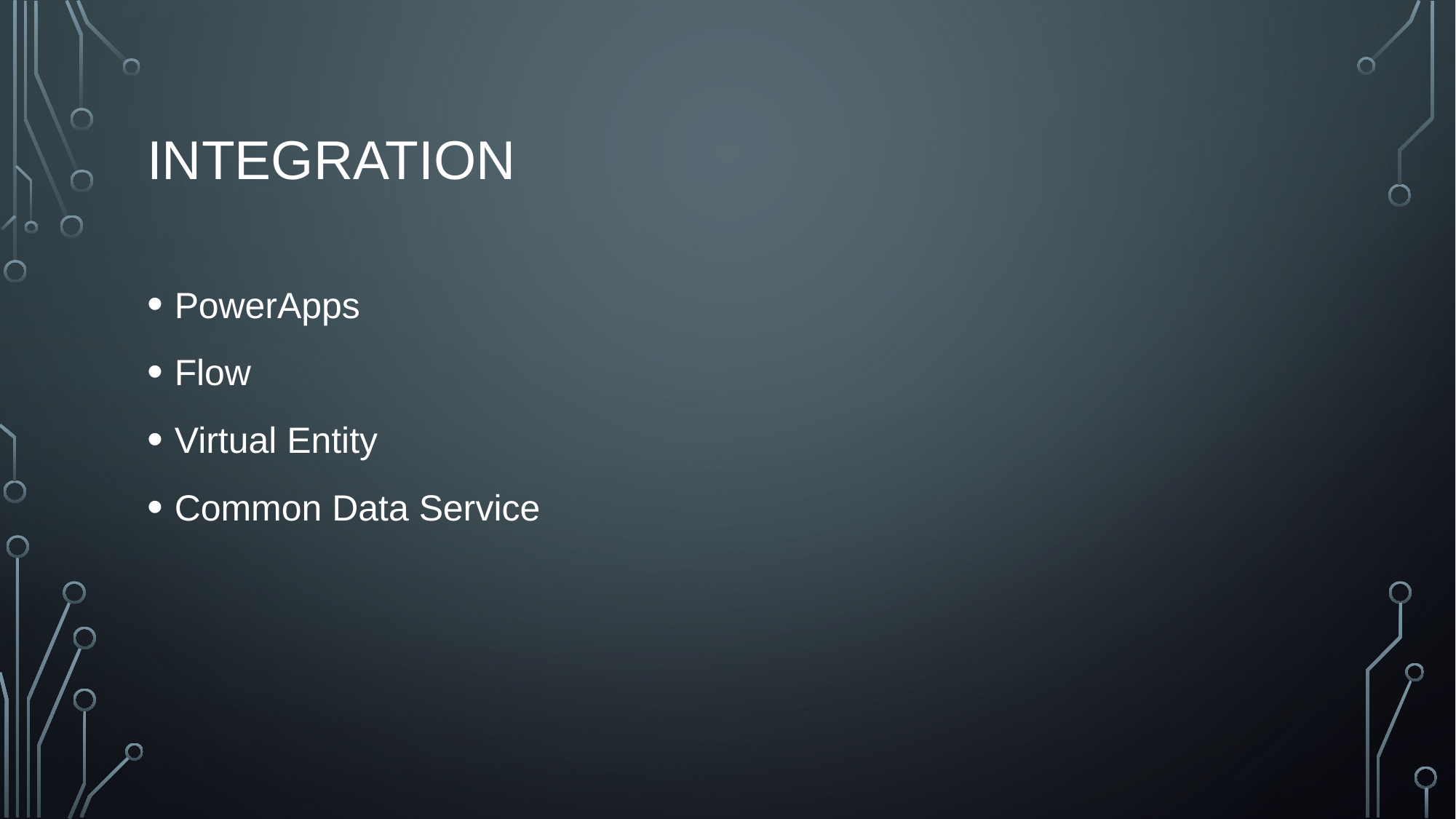

# INTEGRATION
PowerApps
Flow
Virtual Entity
Common Data Service